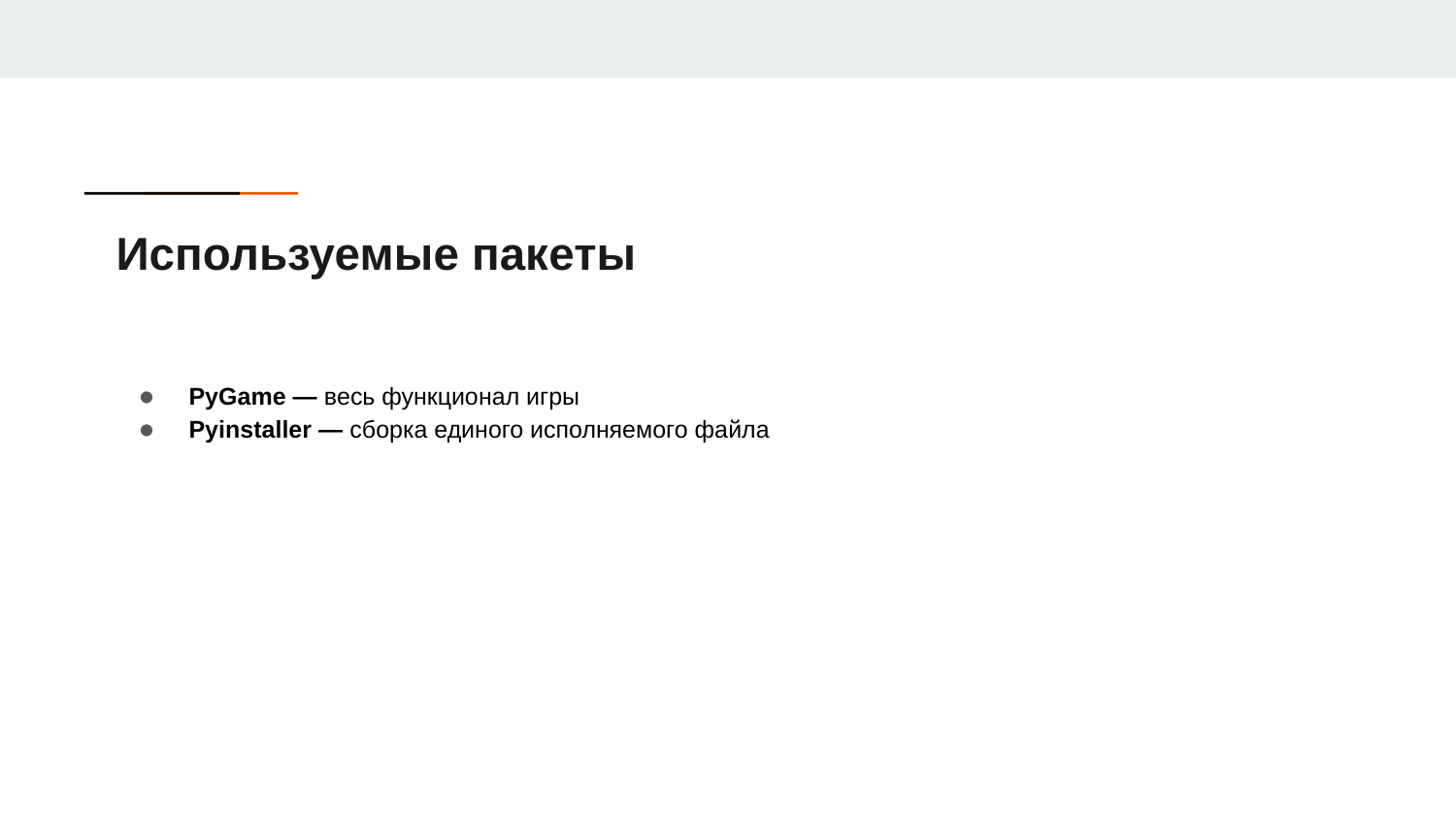

# Используемые пакеты

PyGame — весь функционал игры
Pyinstaller — сборка единого исполняемого файла